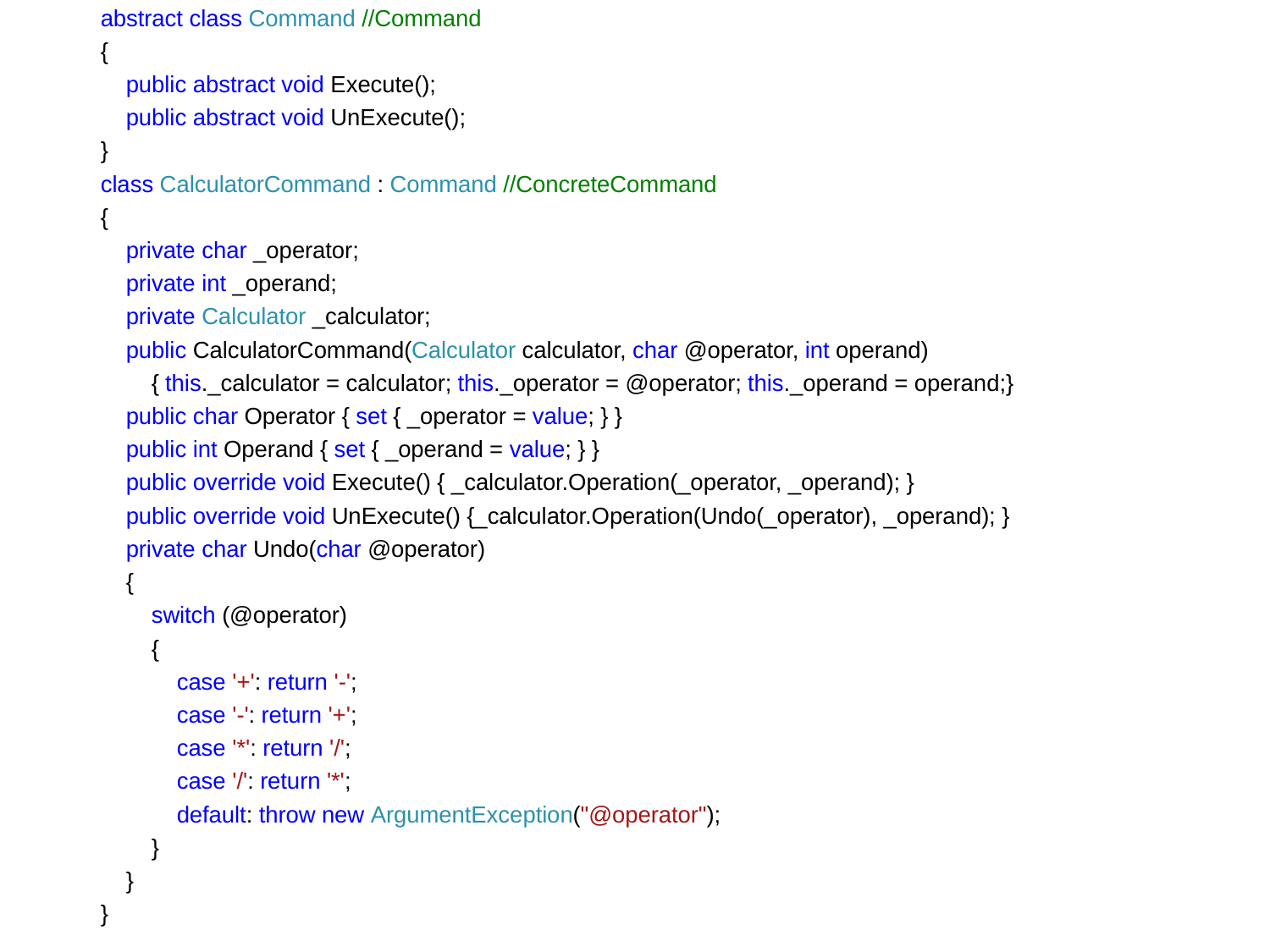

abstract class Command //Command
    {
        public abstract void Execute();
        public abstract void UnExecute();
    }
    class CalculatorCommand : Command //ConcreteCommand
    {
        private char _operator;
        private int _operand;
        private Calculator _calculator;
        public CalculatorCommand(Calculator calculator, char @operator, int operand)
            { this._calculator = calculator; this._operator = @operator; this._operand = operand;}
        public char Operator { set { _operator = value; } }
        public int Operand { set { _operand = value; } }
        public override void Execute() { _calculator.Operation(_operator, _operand); }
        public override void UnExecute() {_calculator.Operation(Undo(_operator), _operand); }
        private char Undo(char @operator)
        {
            switch (@operator)
            {
                case '+': return '-';
                case '-': return '+';
                case '*': return '/';
                case '/': return '*';
                default: throw new ArgumentException("@operator");
            }
        }
    }